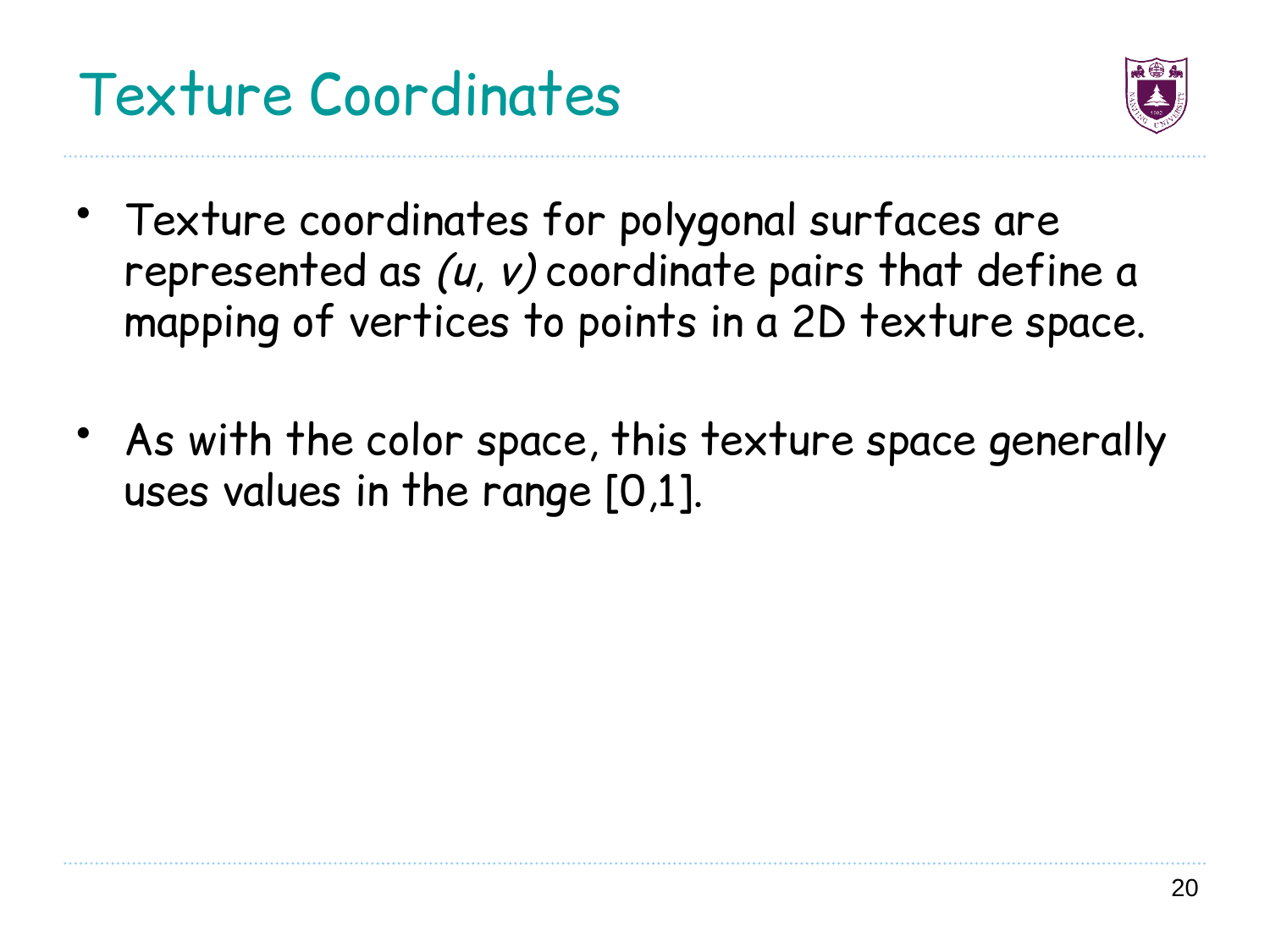

# Texture Coordinates
Texture coordinates for polygonal surfaces are represented as (u, v) coordinate pairs that define a mapping of vertices to points in a 2D texture space.

As with the color space, this texture space generally uses values in the range [0,1].
20